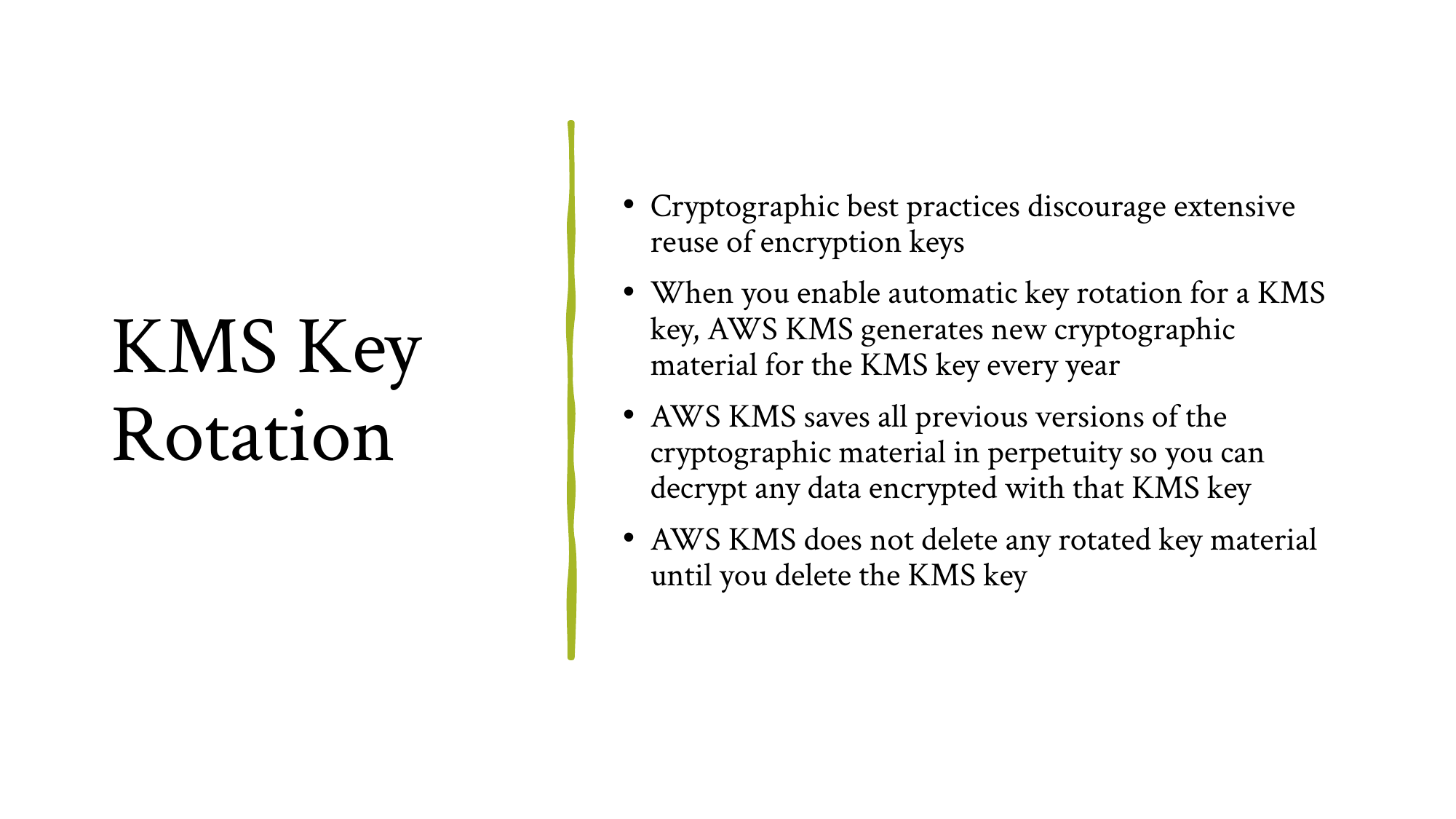

# KMS Key Rotation
Cryptographic best practices discourage extensive reuse of encryption keys
When you enable automatic key rotation for a KMS key, AWS KMS generates new cryptographic material for the KMS key every year
AWS KMS saves all previous versions of the cryptographic material in perpetuity so you can decrypt any data encrypted with that KMS key
AWS KMS does not delete any rotated key material until you delete the KMS key